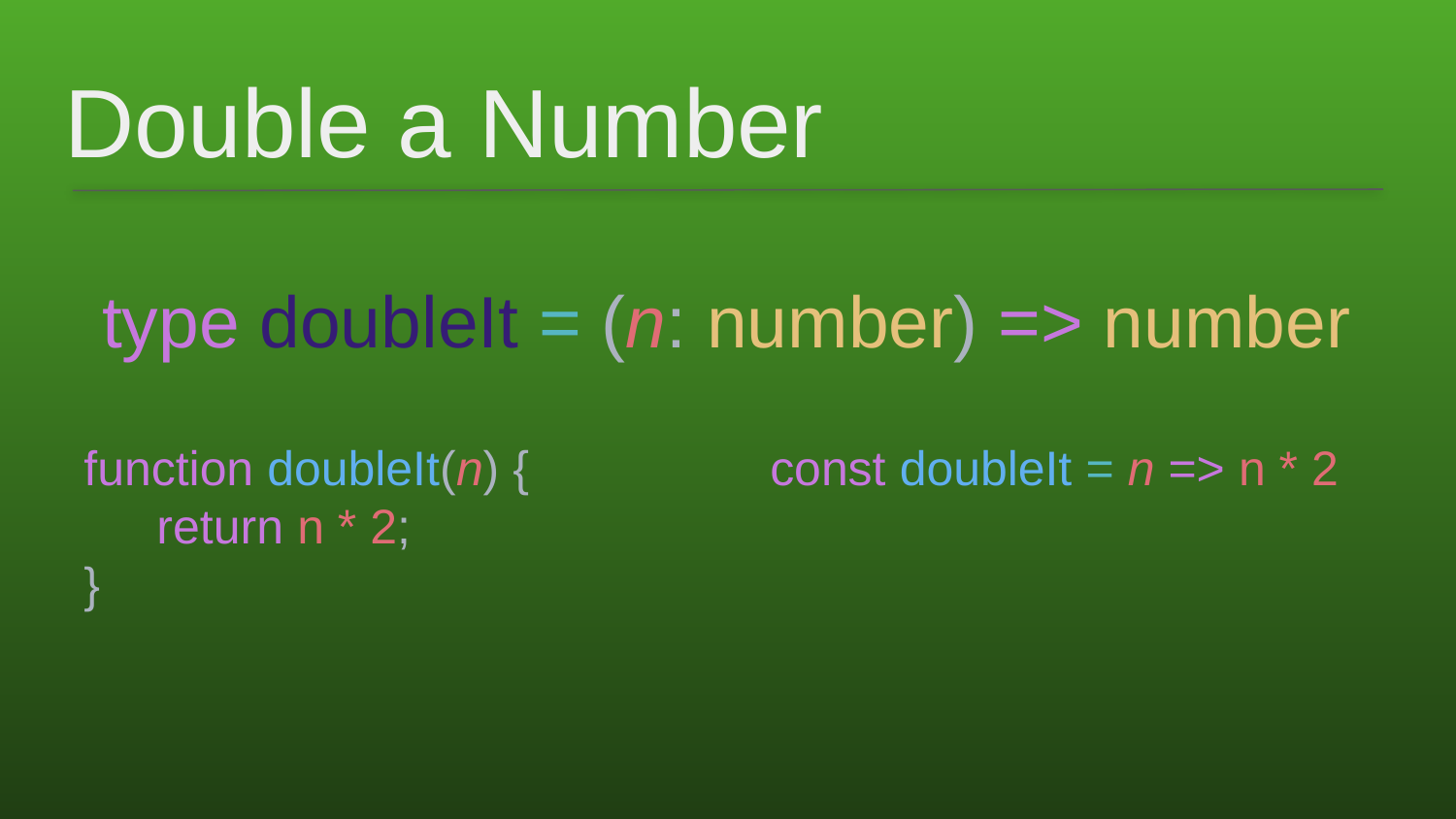

# Double a Number
type doubleIt = (n: number) => number
function doubleIt(n) {
return n * 2;
}

const doubleIt = n => n * 2